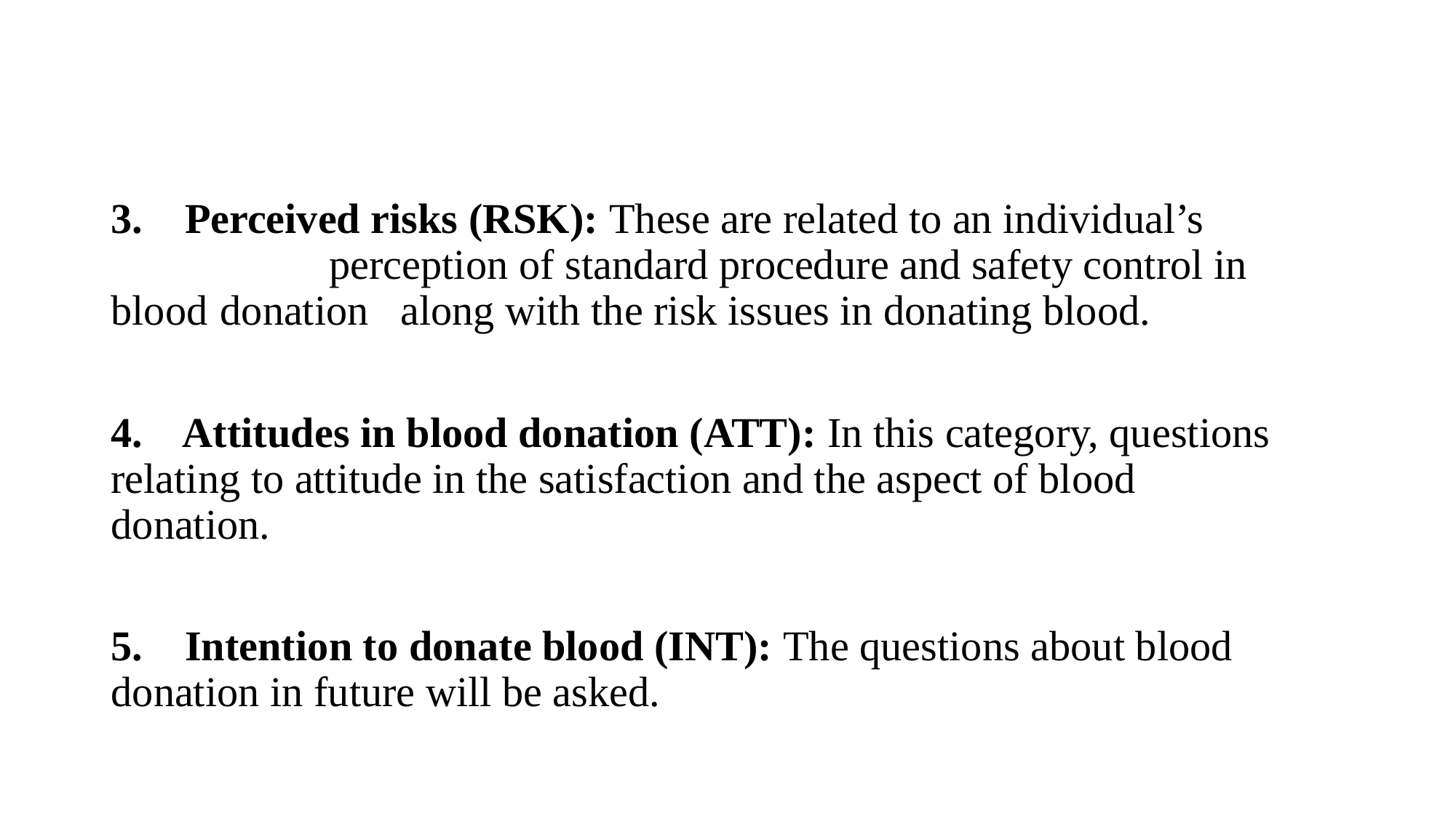

3.    Perceived risks (RSK): These are related to an individual’s                            	perception of standard procedure and safety control in blood 	donation   along with the risk issues in donating blood.

4.    Attitudes in blood donation (ATT): In this category, questions  	relating to attitude in the satisfaction and the aspect of blood 	donation.

5.    Intention to donate blood (INT): The questions about blood 	donation in future will be asked.